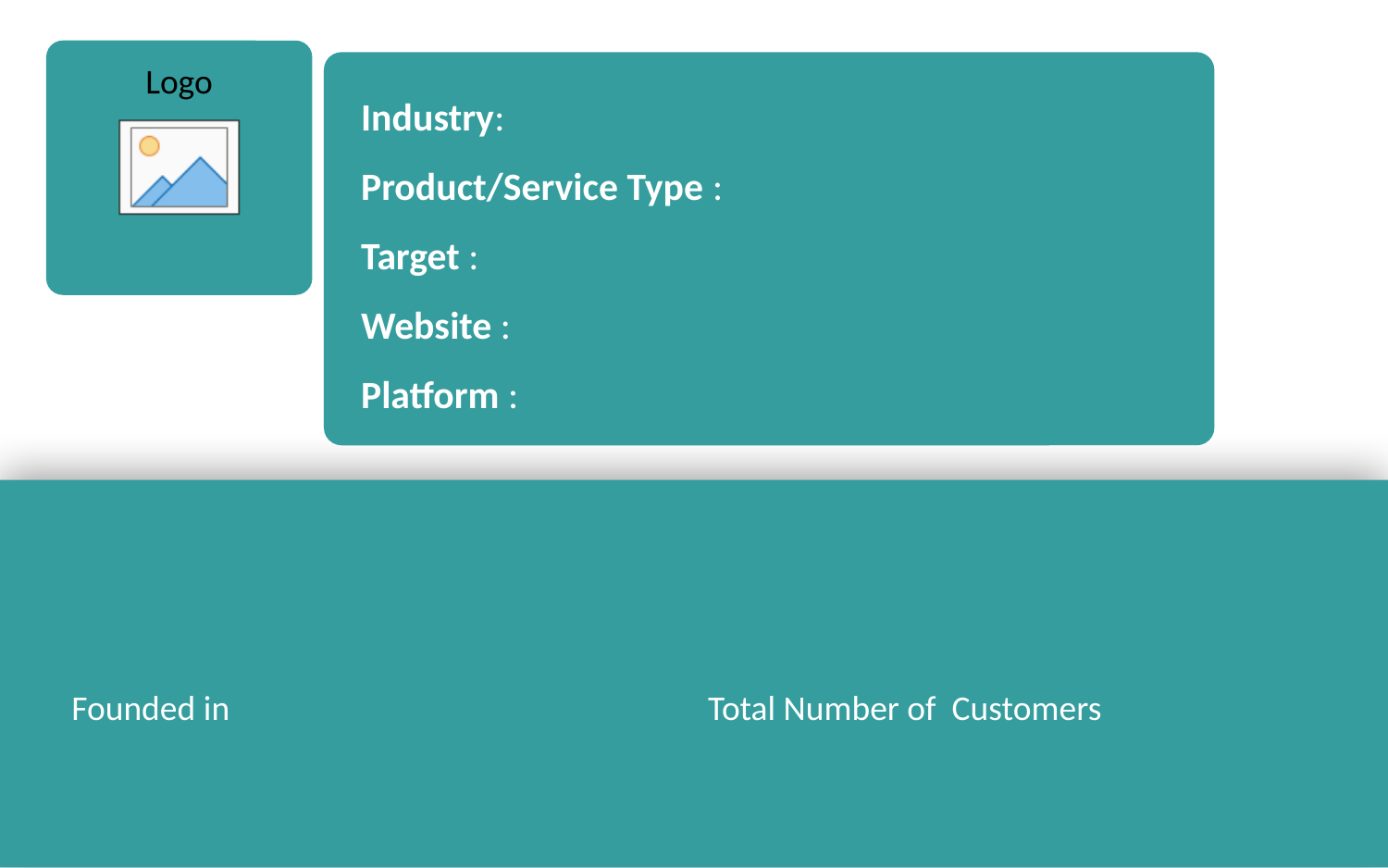

Industry:
Product/Service Type :
Target :
Website :
Platform :

Founded in
Total Number of  Customers